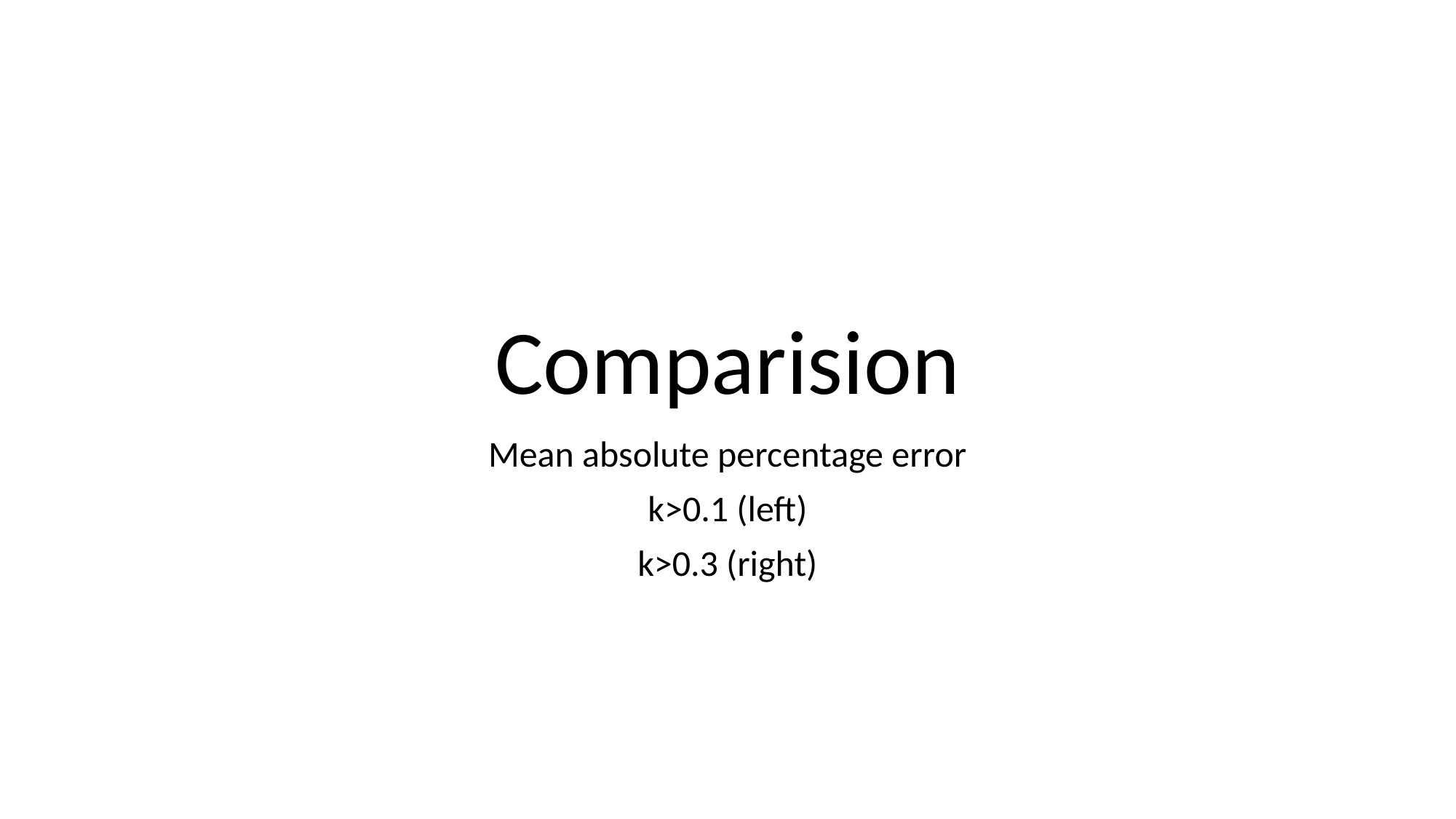

# Comparision
Mean absolute percentage error
k>0.1 (left)
k>0.3 (right)